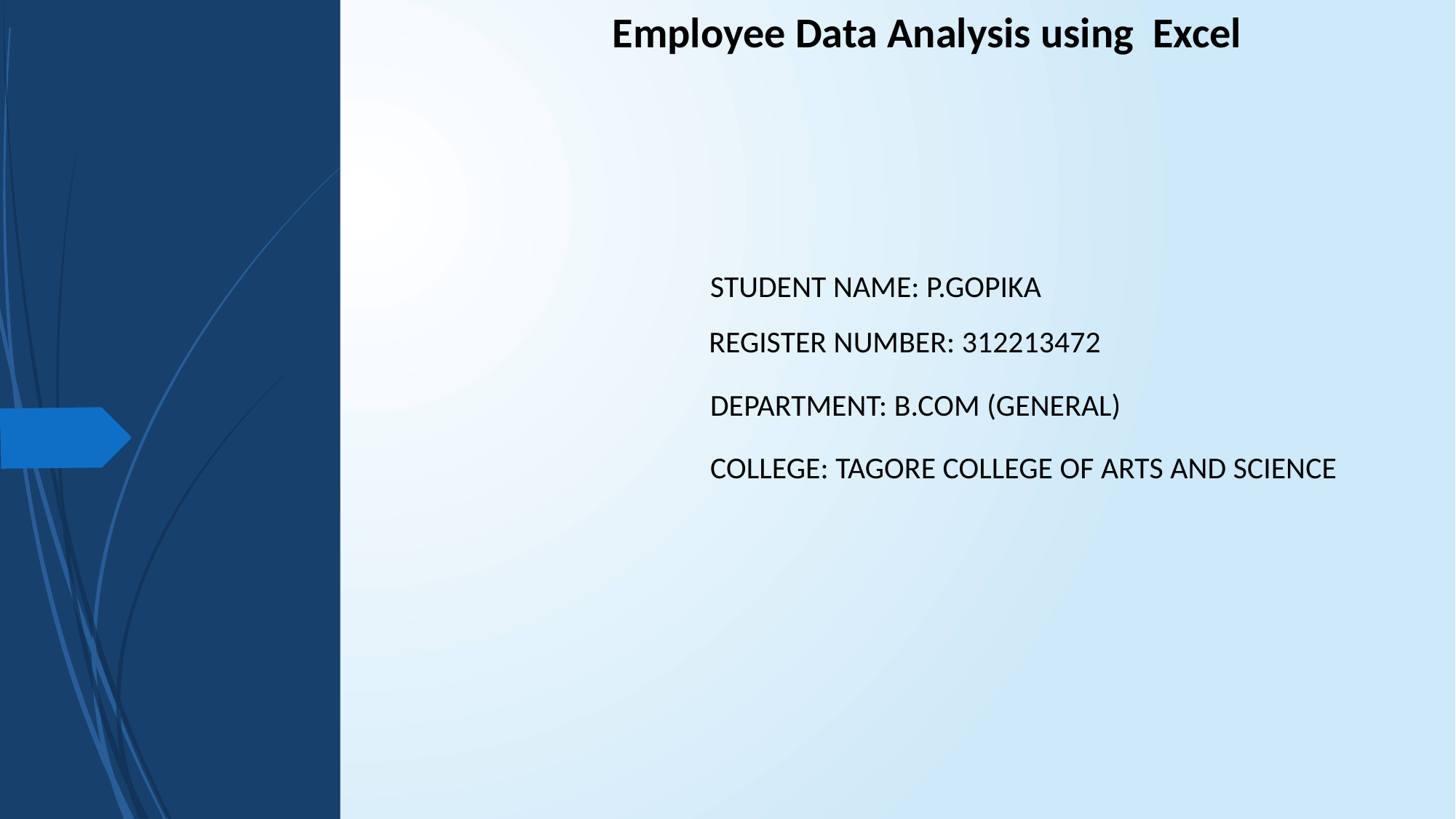

Employee Data Analysis using  Excel

STUDENT NAME: P.GOPIKA
REGISTER NUMBER: 312213472

DEPARTMENT: B.COM (GENERAL)

COLLEGE: TAGORE COLLEGE OF ARTS AND SCIENCE